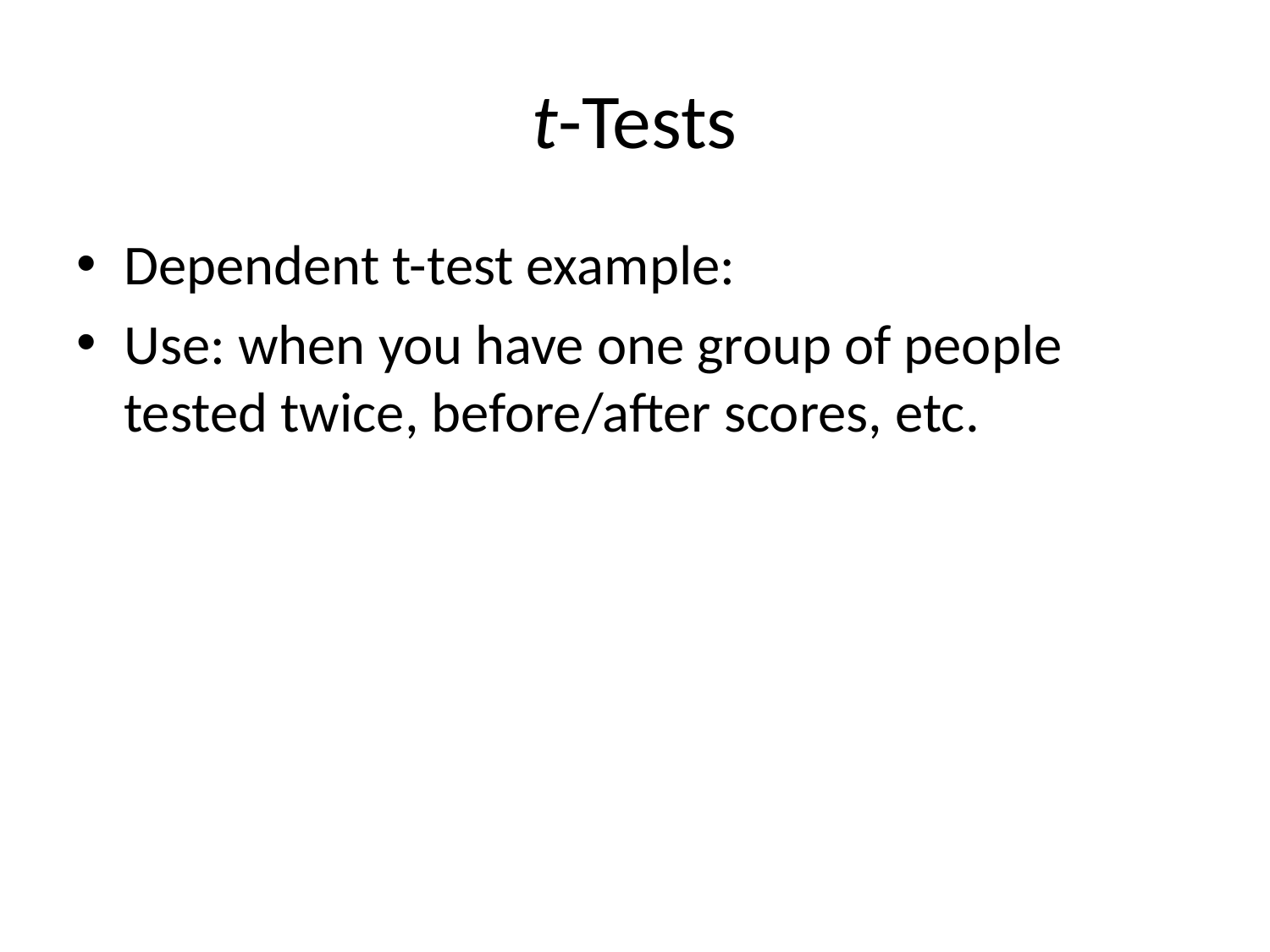

# t-Tests
Dependent t-test example:
Use: when you have one group of people tested twice, before/after scores, etc.